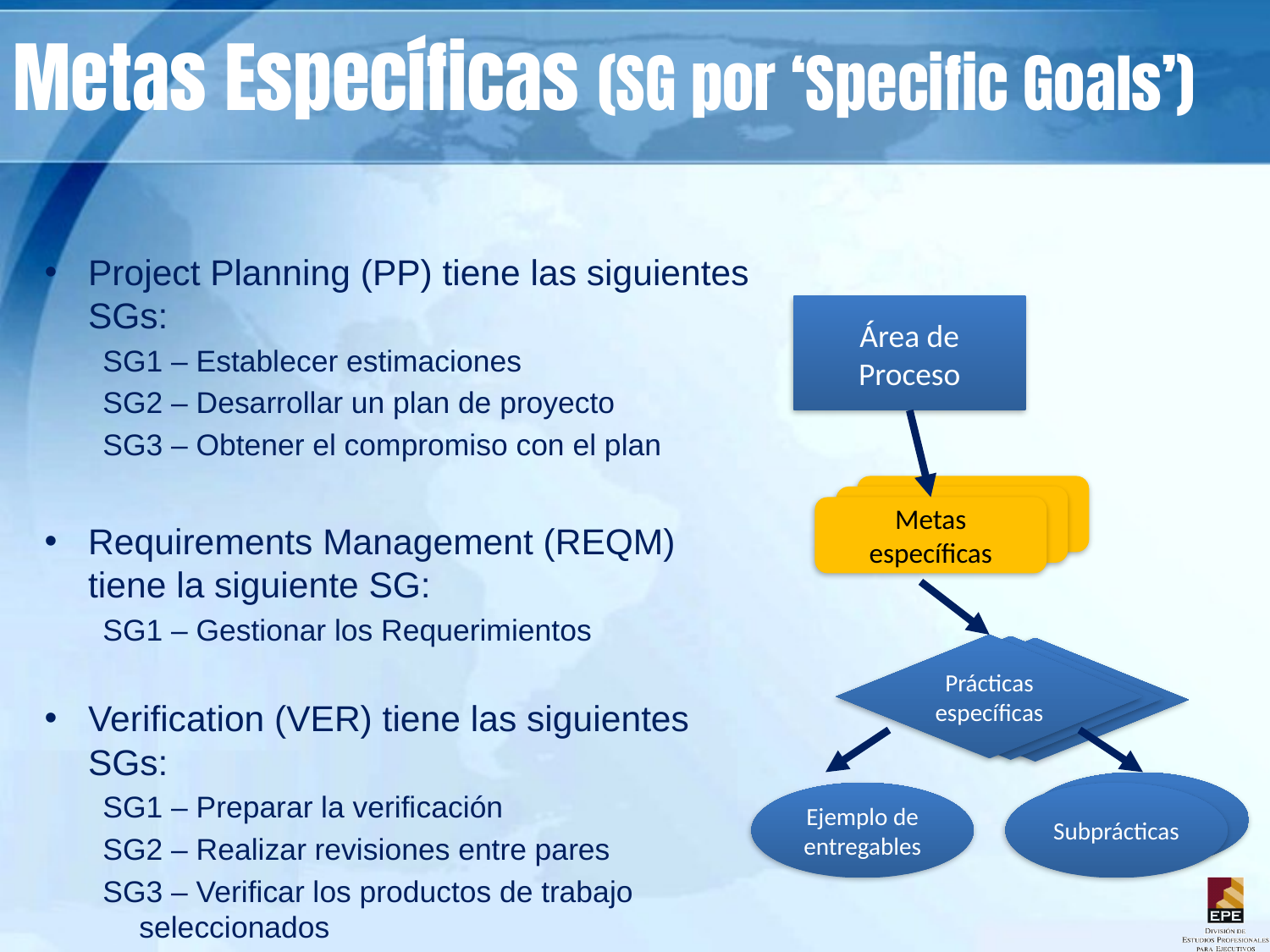

# Metas Específicas (SG por ‘Specific Goals’)
Project Planning (PP) tiene las siguientes SGs:
SG1 – Establecer estimaciones
SG2 – Desarrollar un plan de proyecto
SG3 – Obtener el compromiso con el plan

Requirements Management (REQM) tiene la siguiente SG:
SG1 – Gestionar los Requerimientos

Verification (VER) tiene las siguientes SGs:
SG1 – Preparar la verificación
SG2 – Realizar revisiones entre pares
SG3 – Verificar los productos de trabajo 	seleccionados
Área de Proceso
Metas específicas
Metas específicas
Metas específicas
Prácticas específicas
Prácticas específicas
Prácticas específicas
Subprácticas
Ejemplo de entregables
Subprácticas